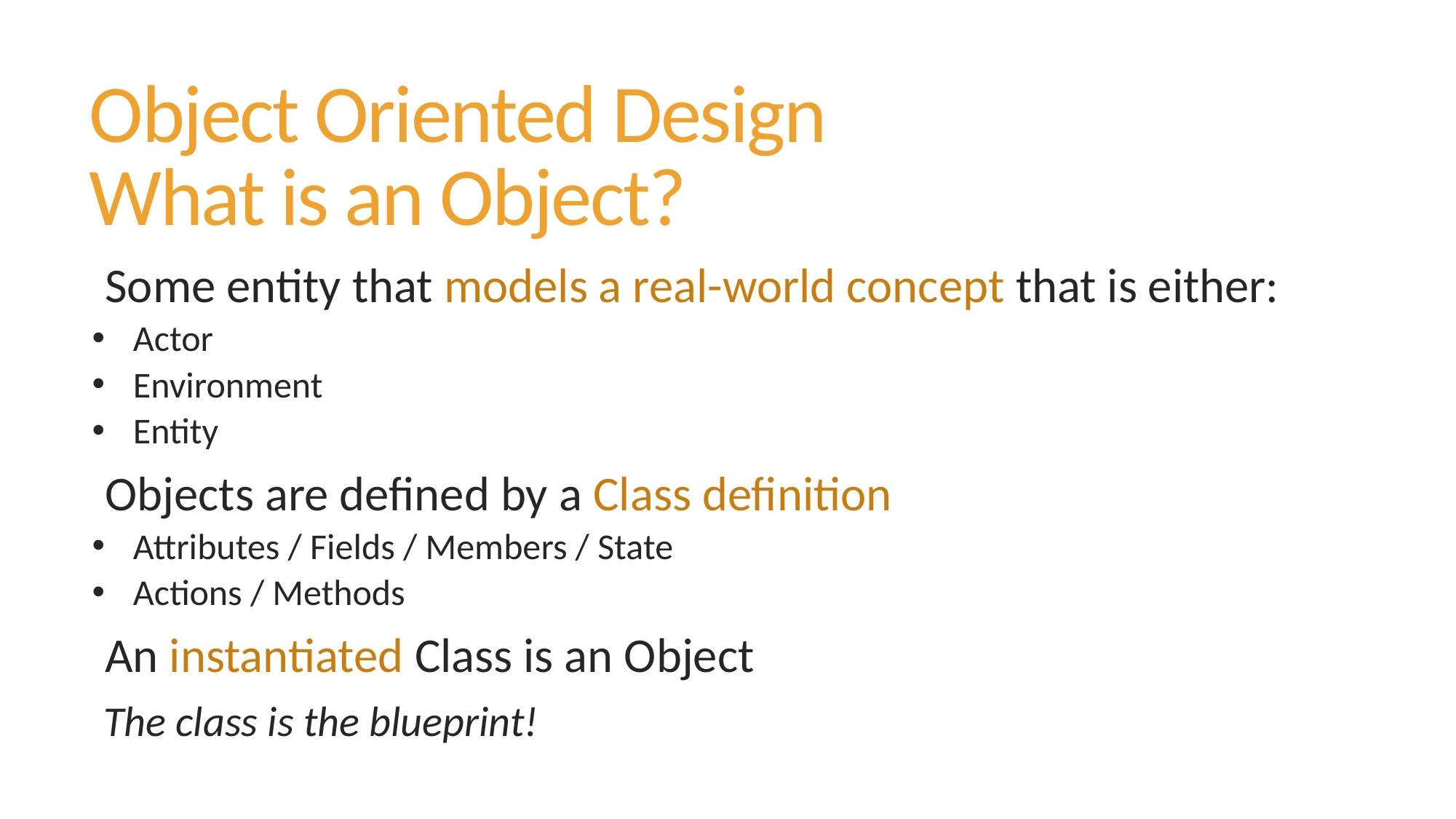

# Object Oriented Design What is an Object?
Some entity that models a real-world concept that is either:
Actor
Environment
Entity
Objects are defined by a Class definition
Attributes / Fields / Members / State
Actions / Methods
An instantiated Class is an Object
The class is the blueprint!